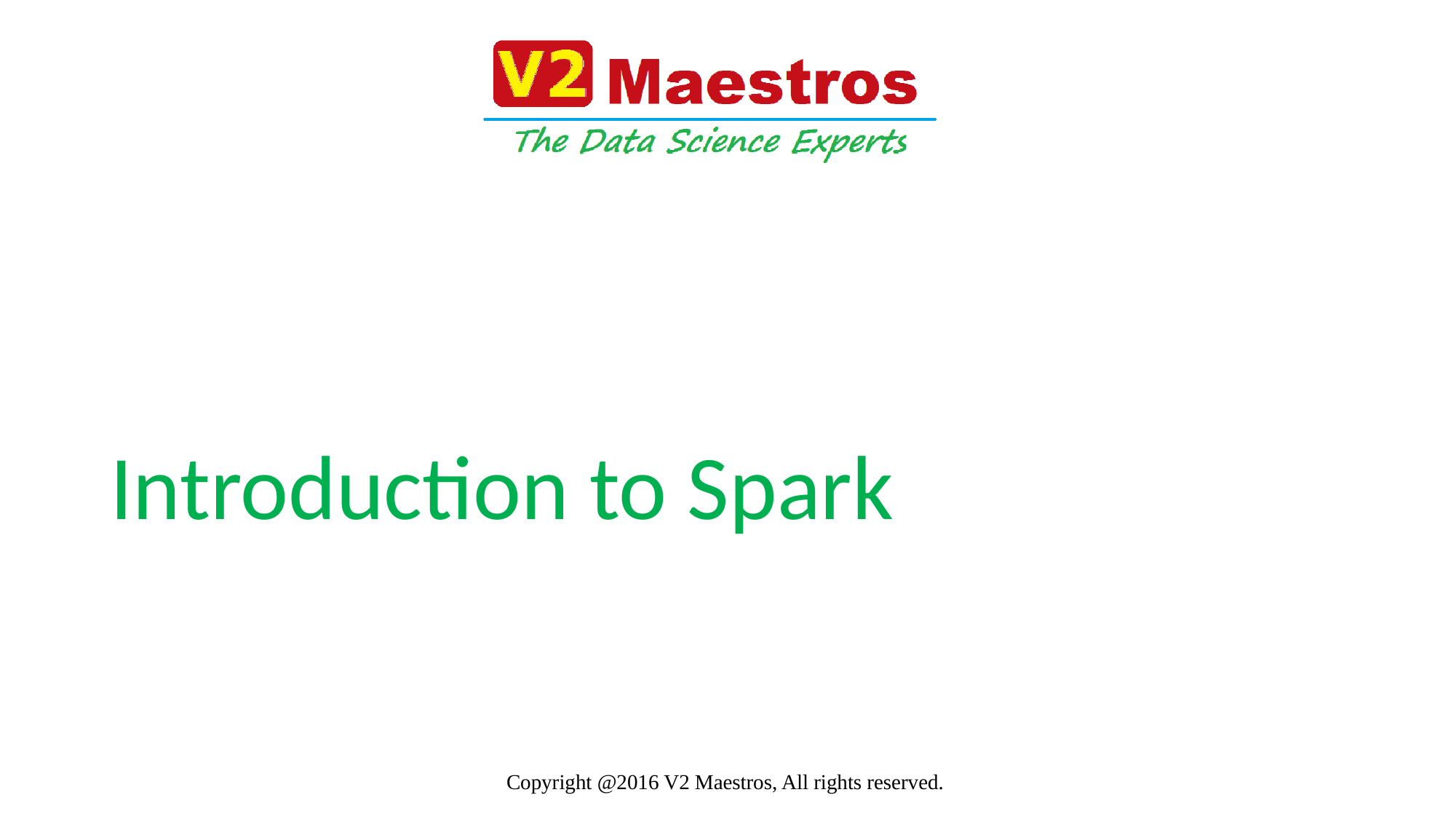

# Introduction to Spark

Copyright @2016 V2 Maestros, All rights reserved.